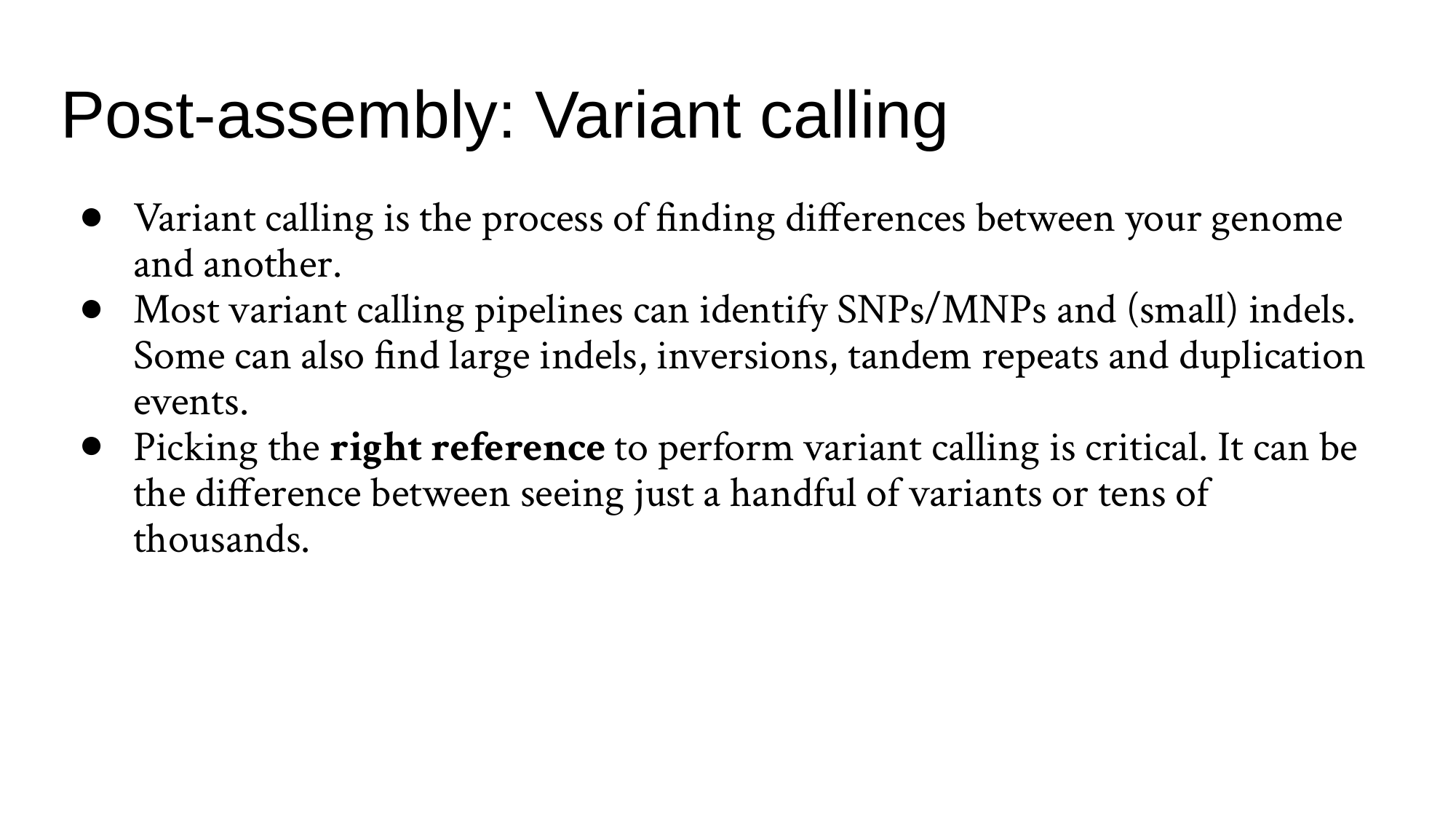

Post-assembly: Variant calling
Variant calling is the process of finding differences between your genome and another.
Most variant calling pipelines can identify SNPs/MNPs and (small) indels. Some can also find large indels, inversions, tandem repeats and duplication events.
Picking the right reference to perform variant calling is critical. It can be the difference between seeing just a handful of variants or tens of thousands.